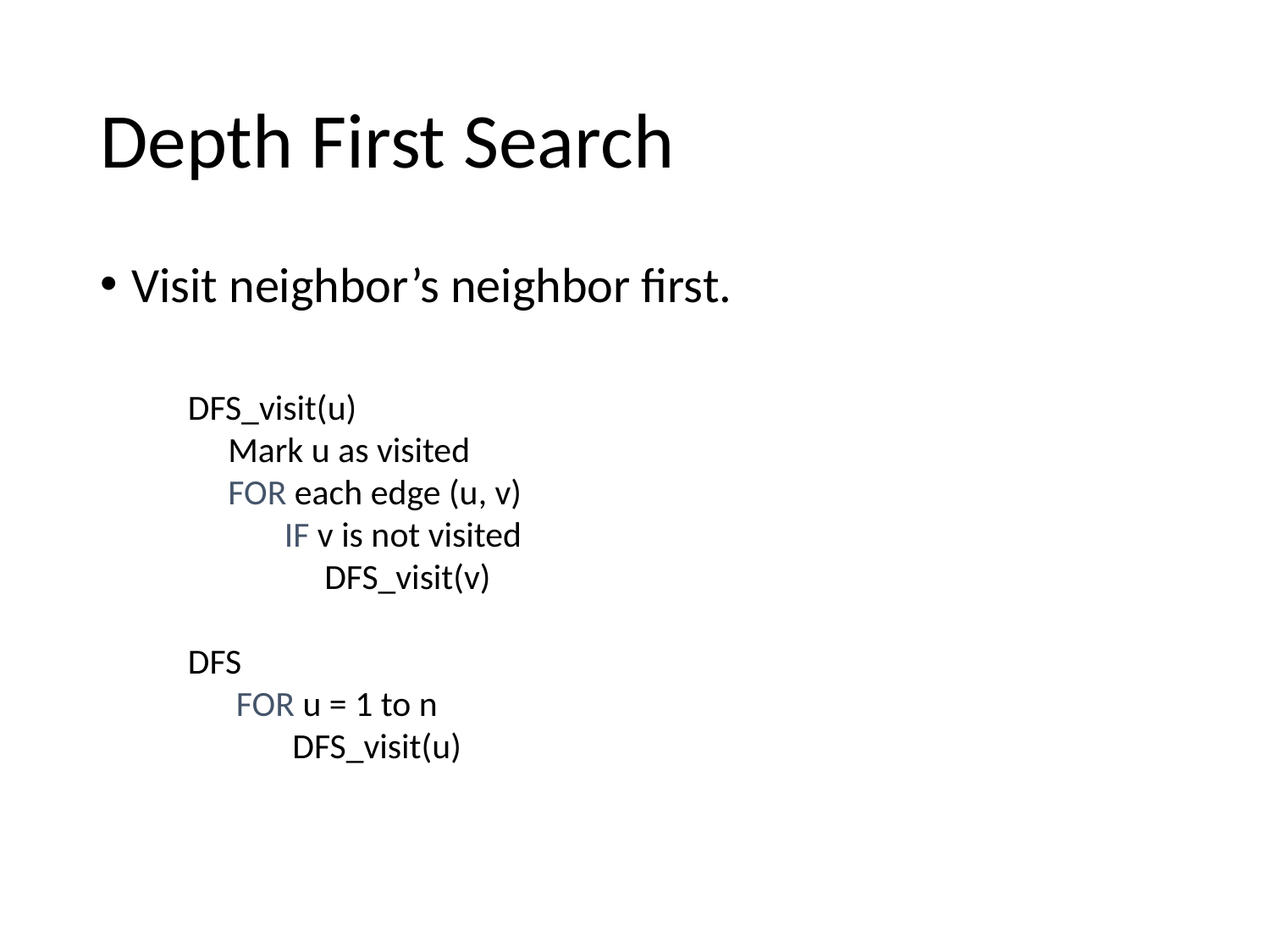

# Depth First Search
Visit neighbor’s neighbor first.
DFS_visit(u)
     Mark u as visited
     FOR each edge (u, v)
            IF v is not visited
                 DFS_visit(v)

DFS
      FOR u = 1 to n
             DFS_visit(u)